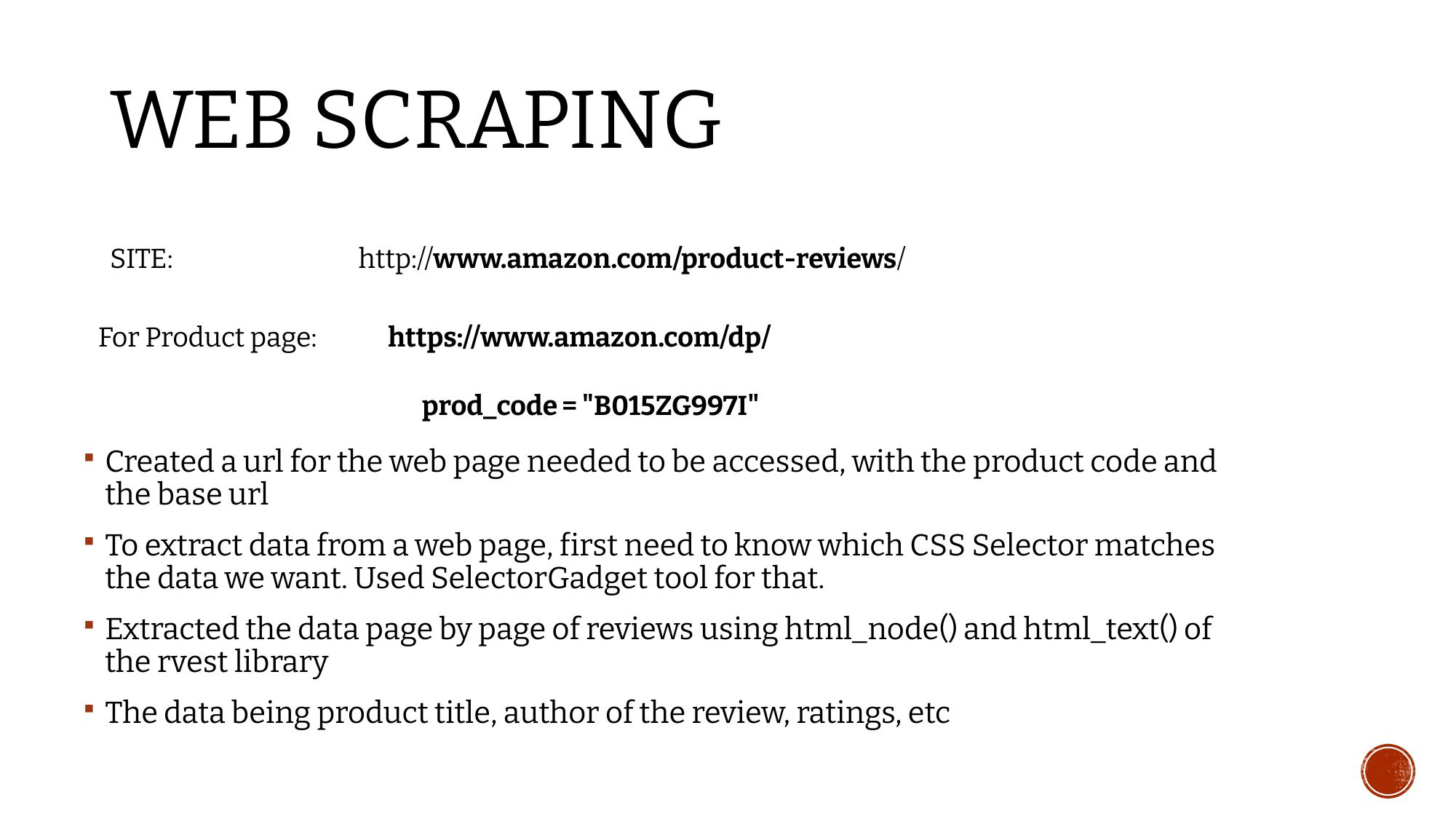

# Web Scraping
SITE:                                  http://www.amazon.com/product-reviews/
For Product page:             https://www.amazon.com/dp/
prod_code = "B015ZG997I"

Created a url for the web page needed to be accessed, with the product code and the base url
To extract data from a web page, first need to know which CSS Selector matches the data we want. Used SelectorGadget tool for that.
Extracted the data page by page of reviews using html_node() and html_text() of the rvest library
The data being product title, author of the review, ratings, etc